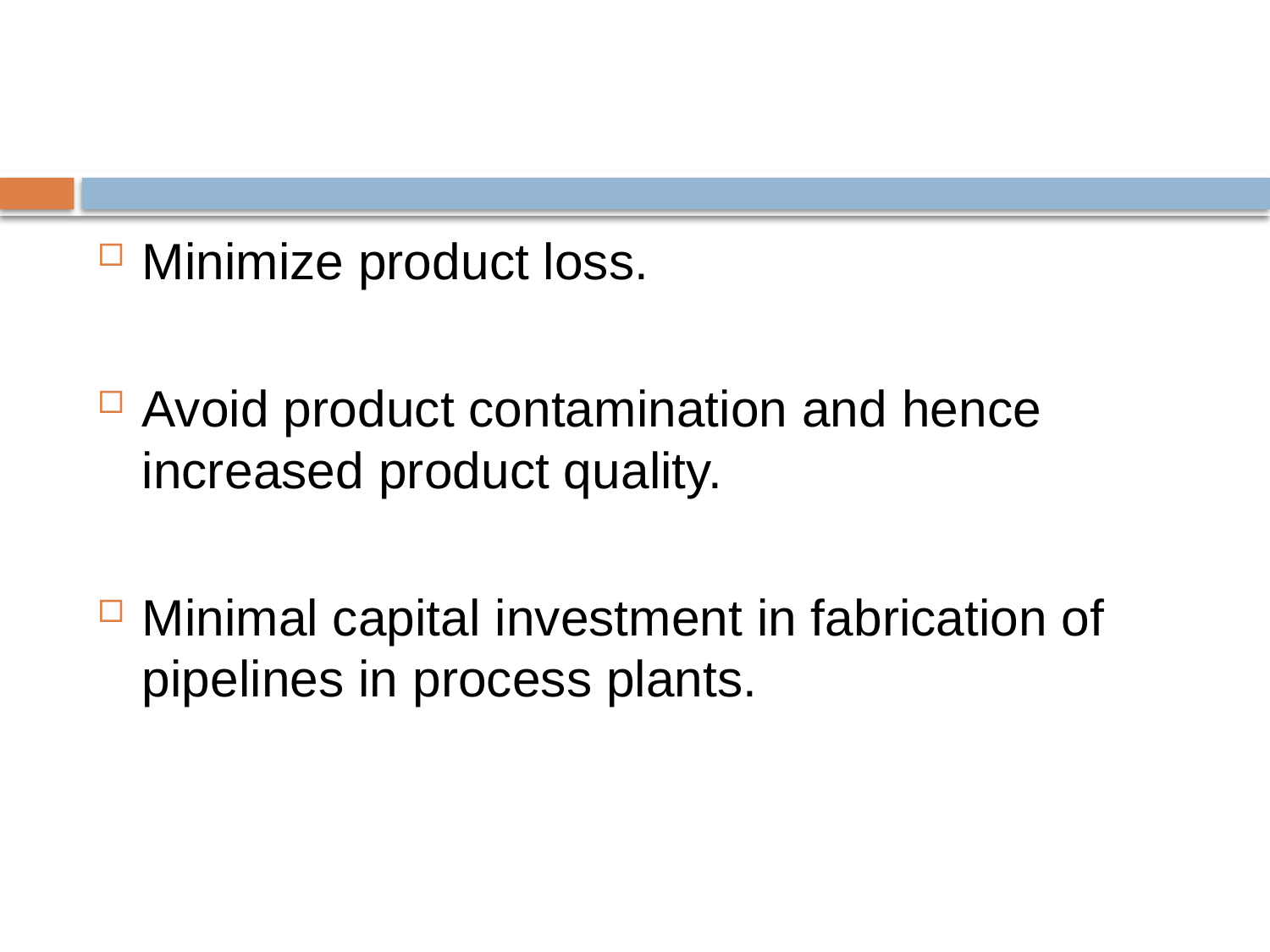

#
Minimize product loss.

Avoid product contamination and hence increased product quality.

Minimal capital investment in fabrication of pipelines in process plants.